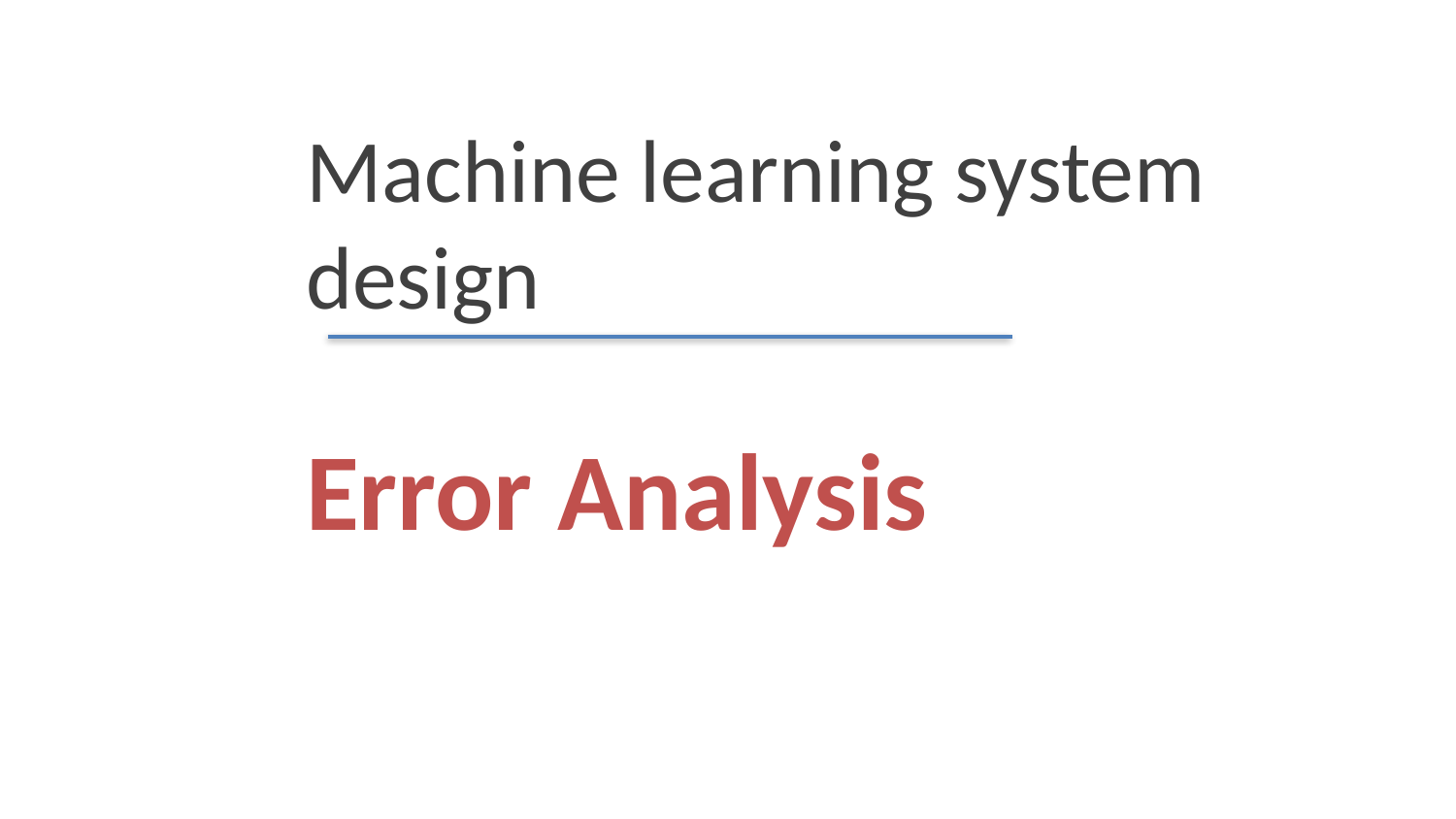

Machine learning system design

# Error Analysis